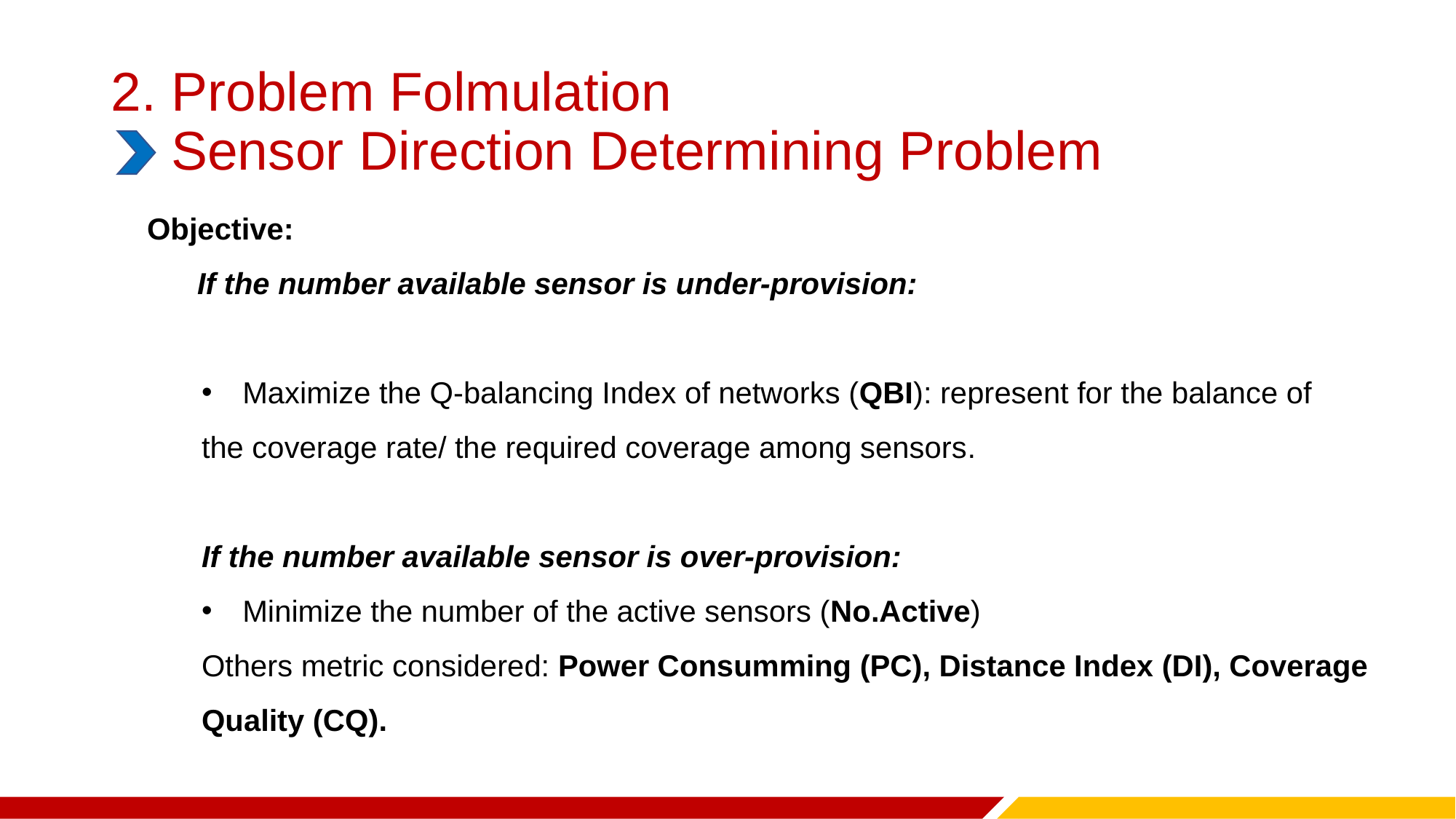

# 2. Problem Folmulation Sensor Direction Determining Problem

Objective:
      If the number available sensor is under-provision:

Maximize the Q-balancing Index of networks (QBI): represent for the balance of
the coverage rate/ the required coverage among sensors.

If the number available sensor is over-provision:
Minimize the number of the active sensors (No.Active)
Others metric considered: Power Consumming (PC), Distance Index (DI), Coverage Quality (CQ).